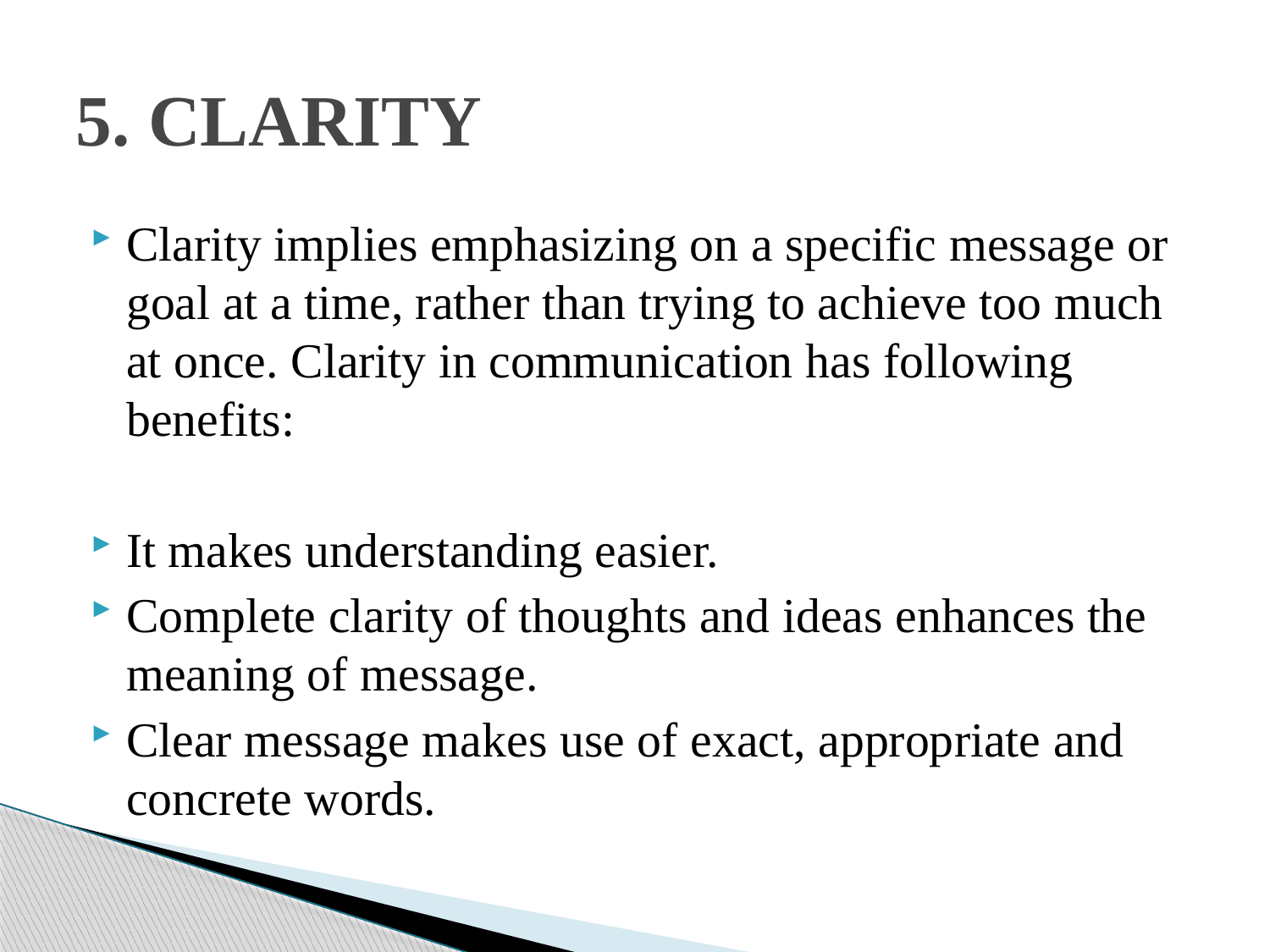

# 5. CLARITY
Clarity implies emphasizing on a specific message or goal at a time, rather than trying to achieve too much at once. Clarity in communication has following benefits:

It makes understanding easier.
Complete clarity of thoughts and ideas enhances the meaning of message.
Clear message makes use of exact, appropriate and concrete words.